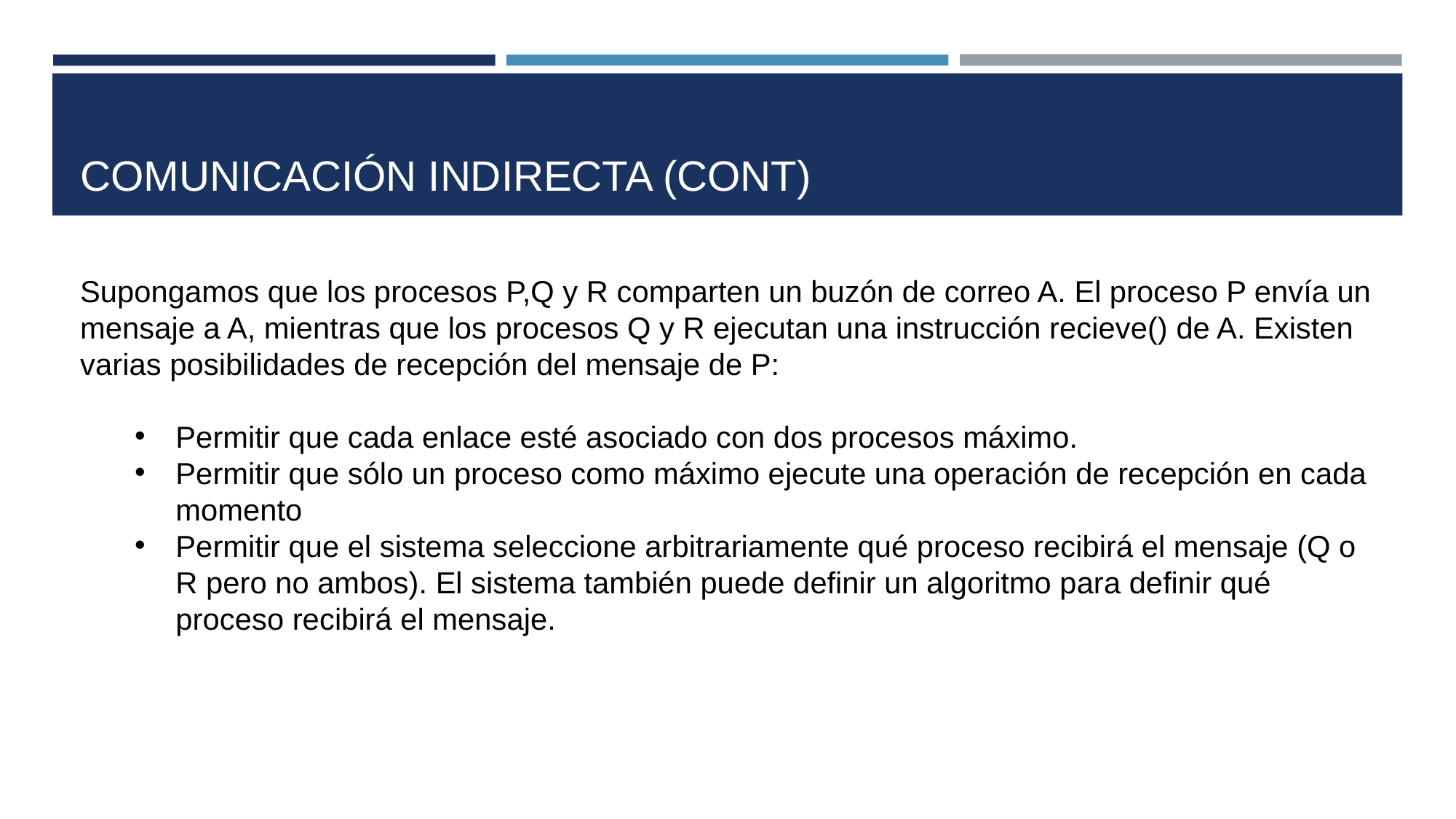

# COMUNICACIÓN INDIRECTA (CONT)
Supongamos que los procesos P,Q y R comparten un buzón de correo A. El proceso P envía un mensaje a A, mientras que los procesos Q y R ejecutan una instrucción recieve() de A. Existen varias posibilidades de recepción del mensaje de P:

Permitir que cada enlace esté asociado con dos procesos máximo.
Permitir que sólo un proceso como máximo ejecute una operación de recepción en cada momento
Permitir que el sistema seleccione arbitrariamente qué proceso recibirá el mensaje (Q o R pero no ambos). El sistema también puede definir un algoritmo para definir qué proceso recibirá el mensaje.